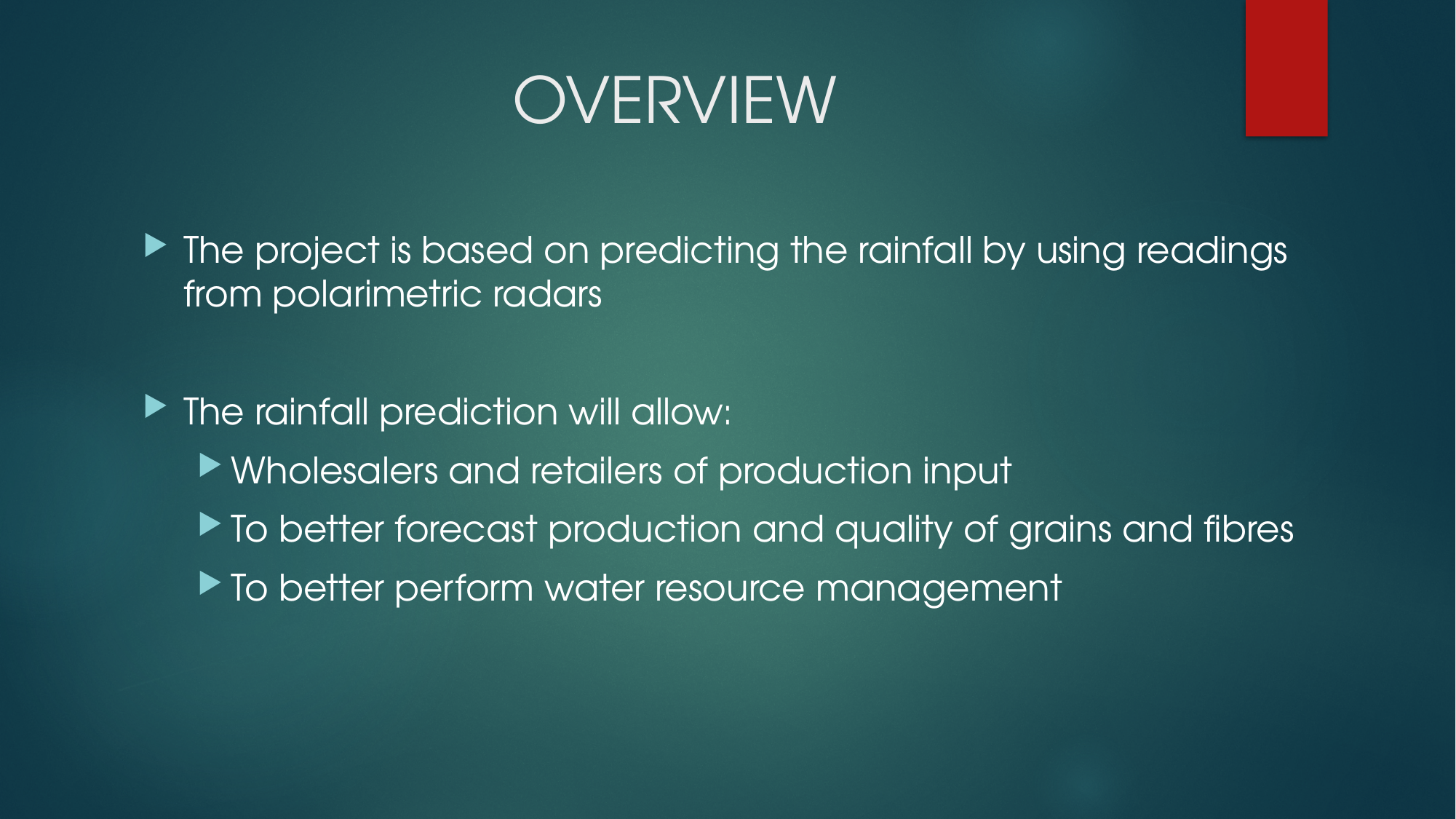

# OVERVIEW
The project is based on predicting the rainfall by using readings from polarimetric radars

The rainfall prediction will allow:
Wholesalers and retailers of production input
To better forecast production and quality of grains and fibres
To better perform water resource management